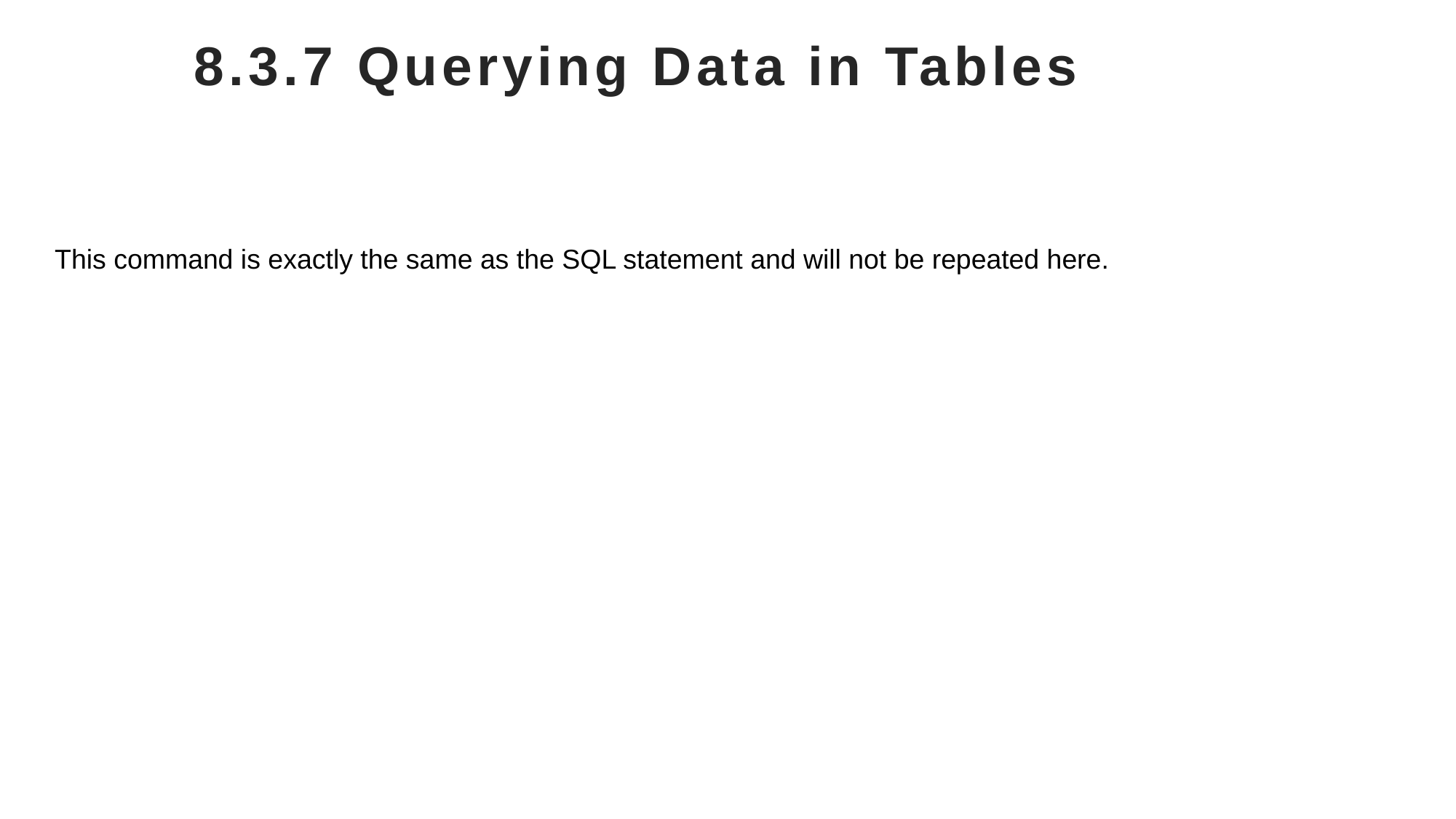

# 8.3.7 Querying Data in Tables
This command is exactly the same as the SQL statement and will not be repeated here.